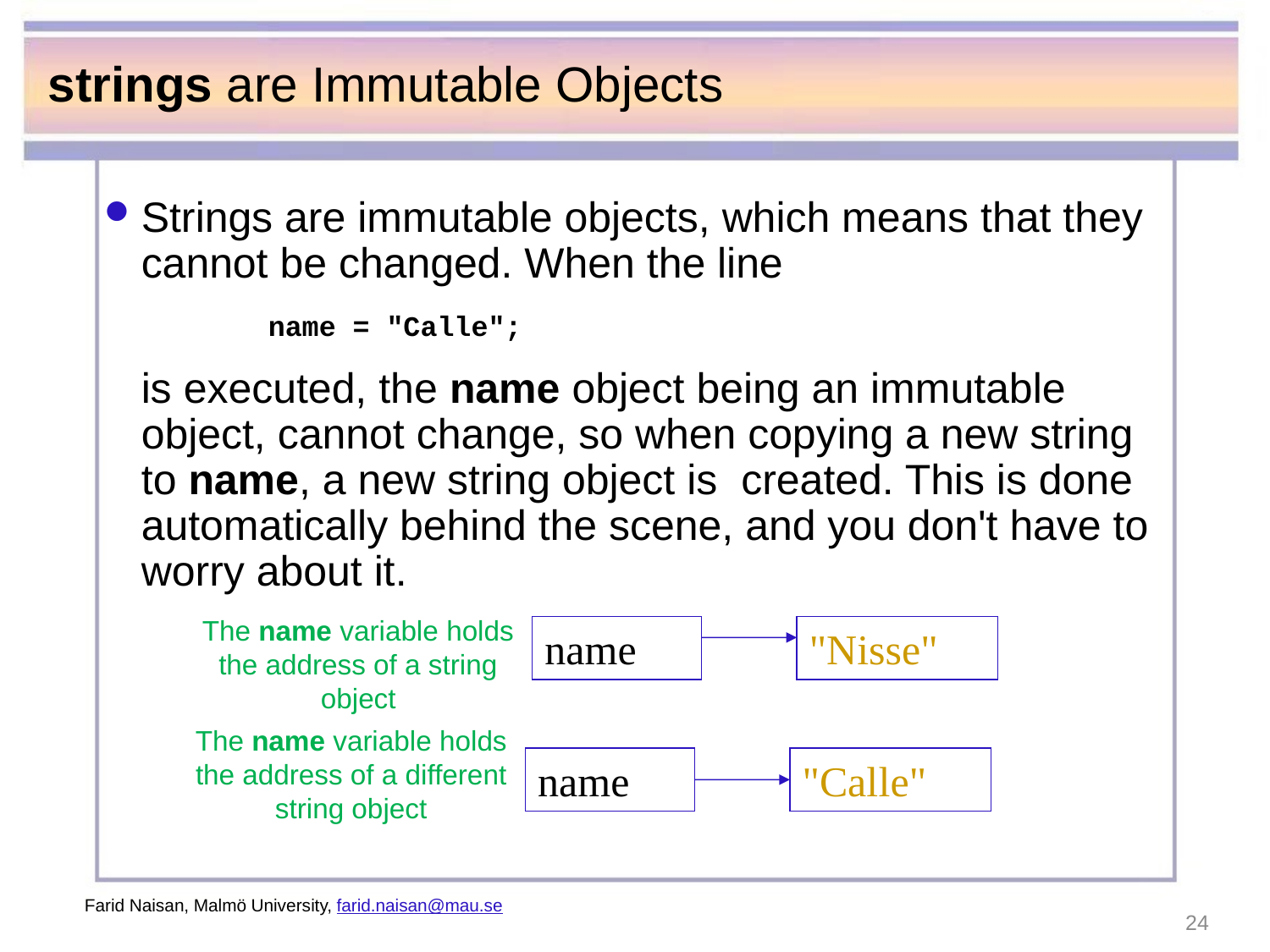

# strings are Immutable Objects
Strings are immutable objects, which means that they cannot be changed. When the line
		name = "Calle";
	is executed, the name object being an immutable object, cannot change, so when copying a new string to name, a new string object is  created. This is done automatically behind the scene, and you don't have to worry about it.

The name variable holds the address of a string object
name
"Nisse"

The name variable holds the address of a different string object
name
"Calle"

Farid Naisan, Malmö University, farid.naisan@mau.se
24